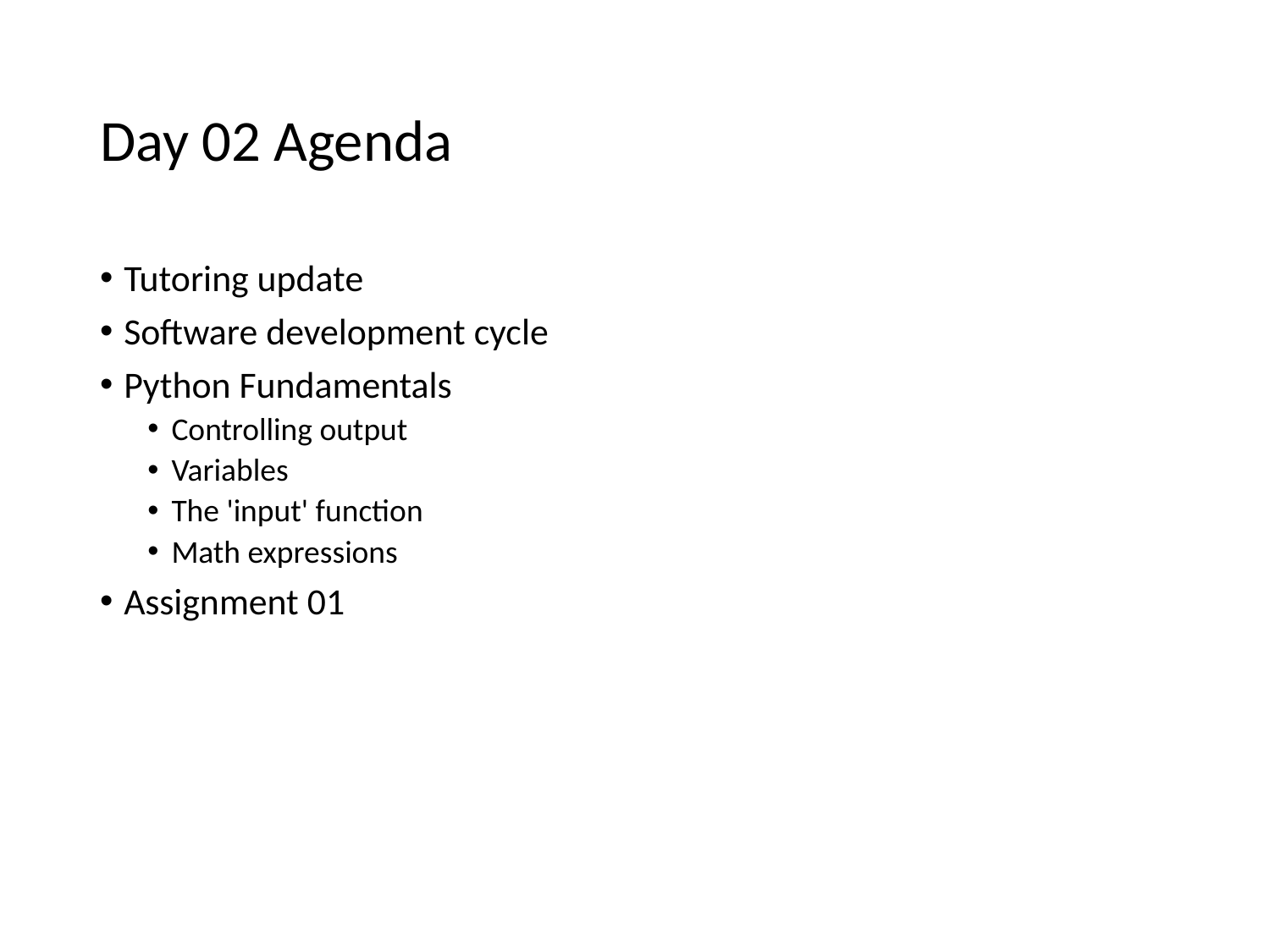

# Day 02 Agenda
Tutoring update
Software development cycle
Python Fundamentals
Controlling output
Variables
The 'input' function
Math expressions
Assignment 01